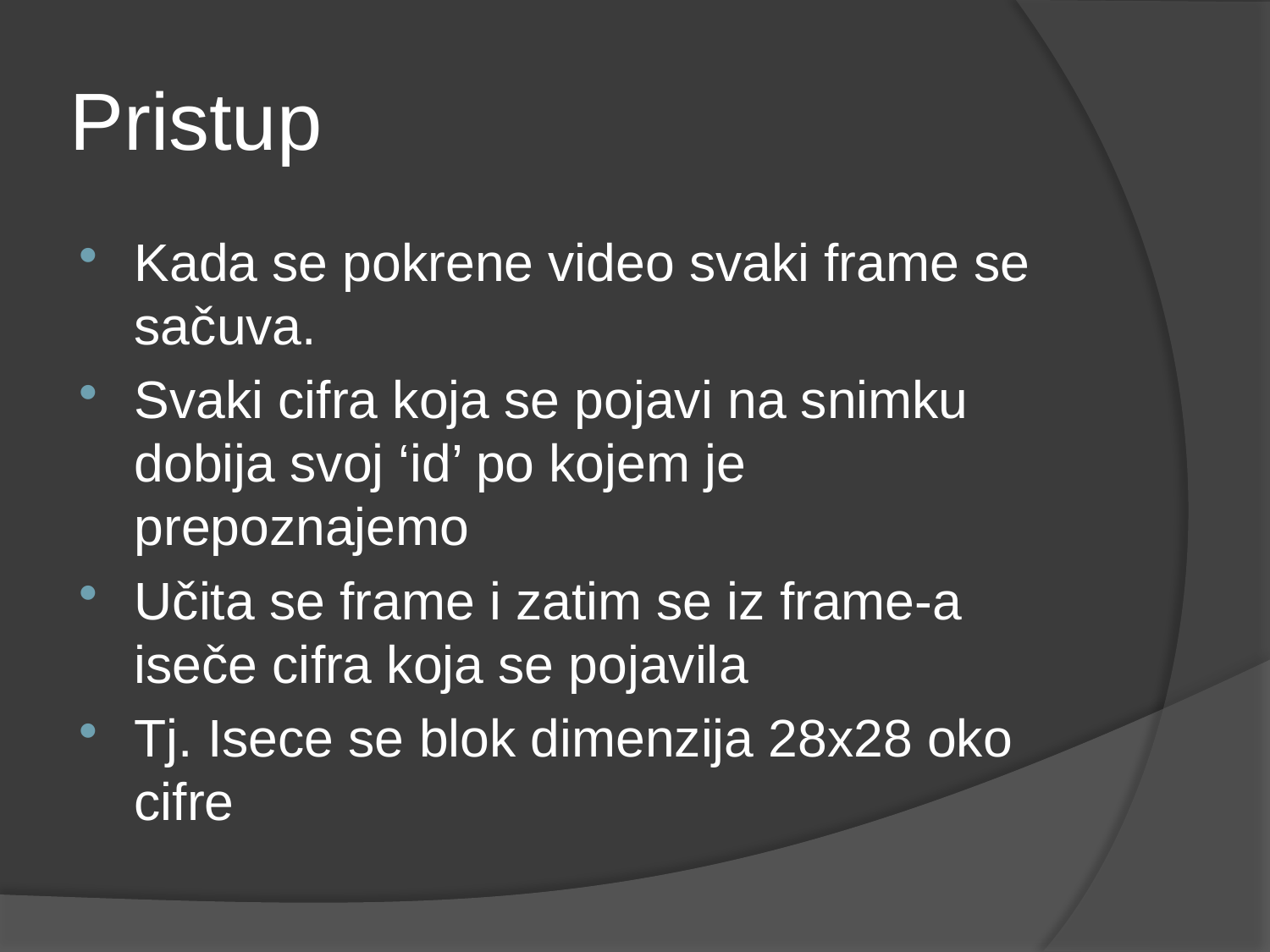

# Pristup
Kada se pokrene video svaki frame se sačuva.
Svaki cifra koja se pojavi na snimku dobija svoj ‘id’ po kojem je prepoznajemo
Učita se frame i zatim se iz frame-a iseče cifra koja se pojavila
Tj. Isece se blok dimenzija 28x28 oko cifre